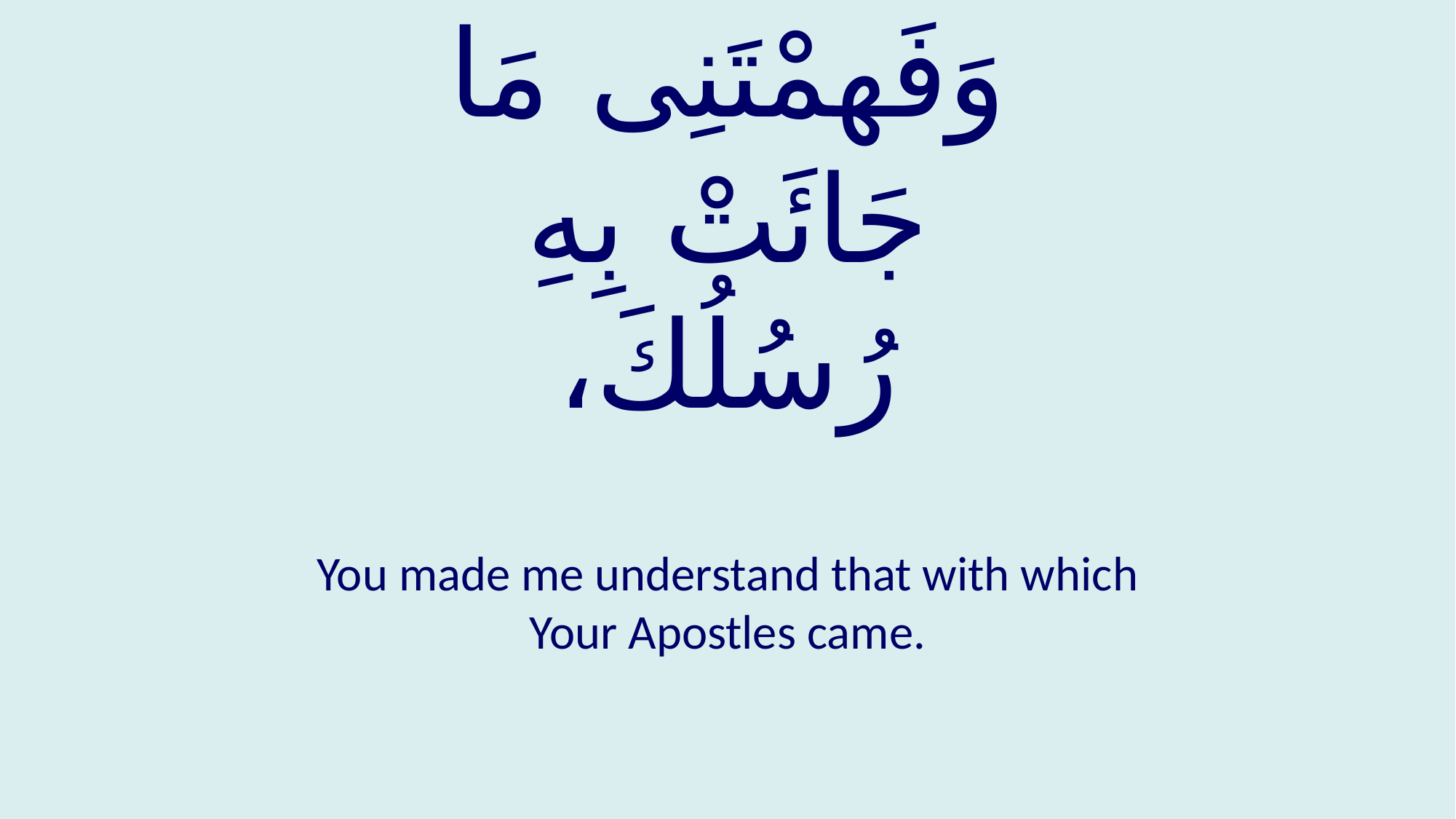

# وَفَھمْتَنِی مَا جَائَتْ بِهِ رُسُلُكَ،
You made me understand that with which Your Apostles came.